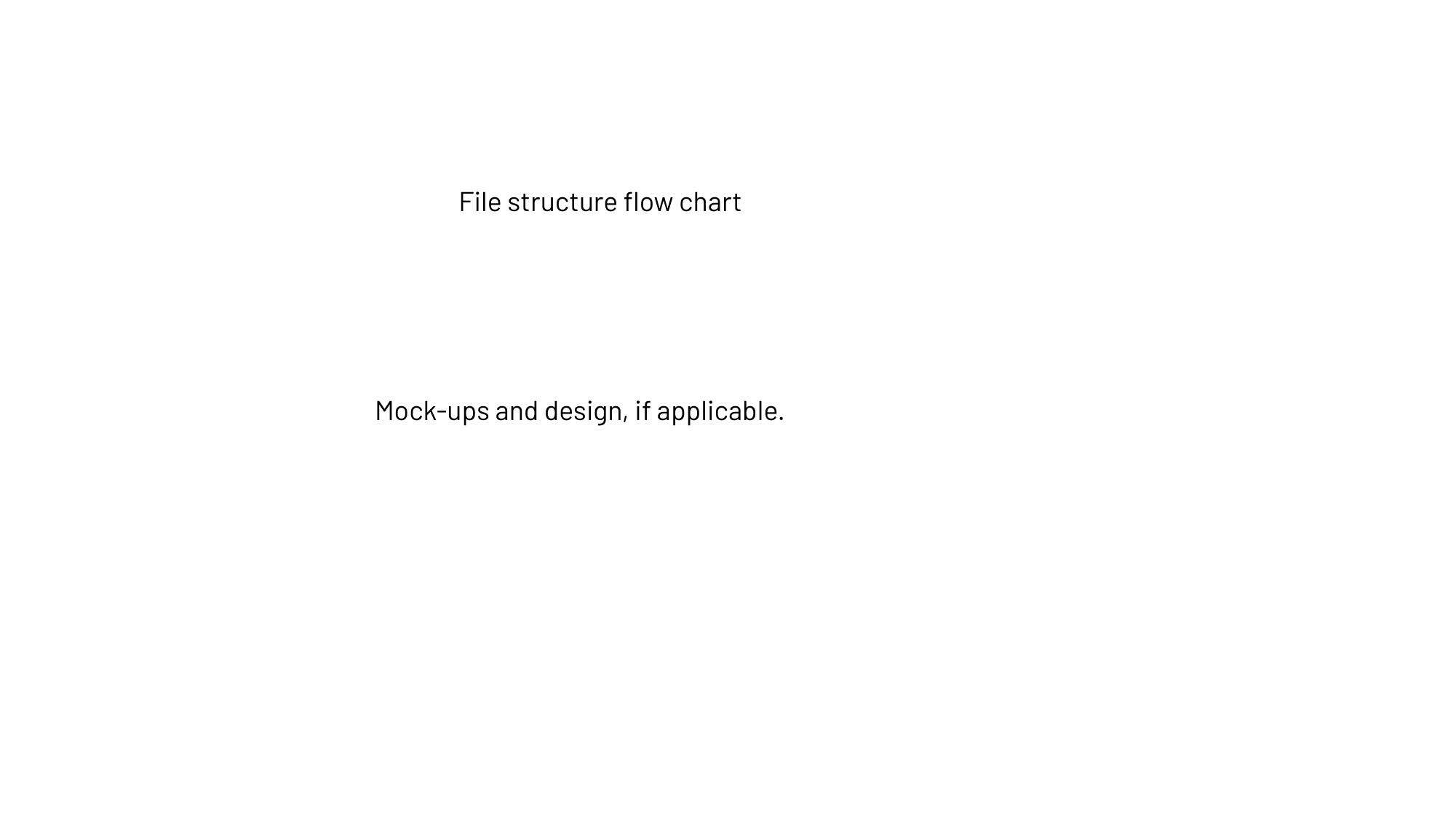

File structure flow chart
Mock-ups and design, if applicable.